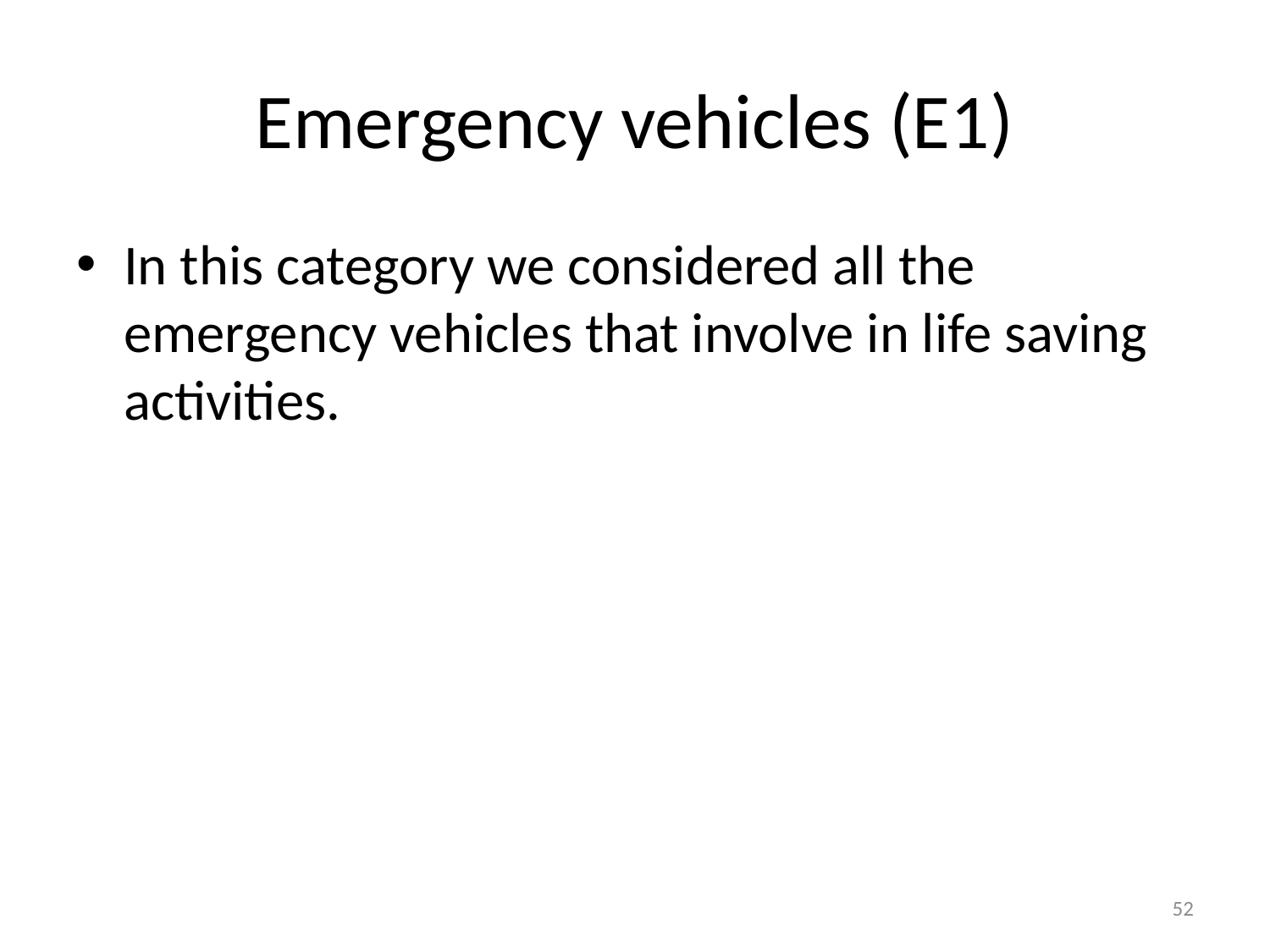

# Emergency vehicles (E1)
In this category we considered all the emergency vehicles that involve in life saving activities.
52